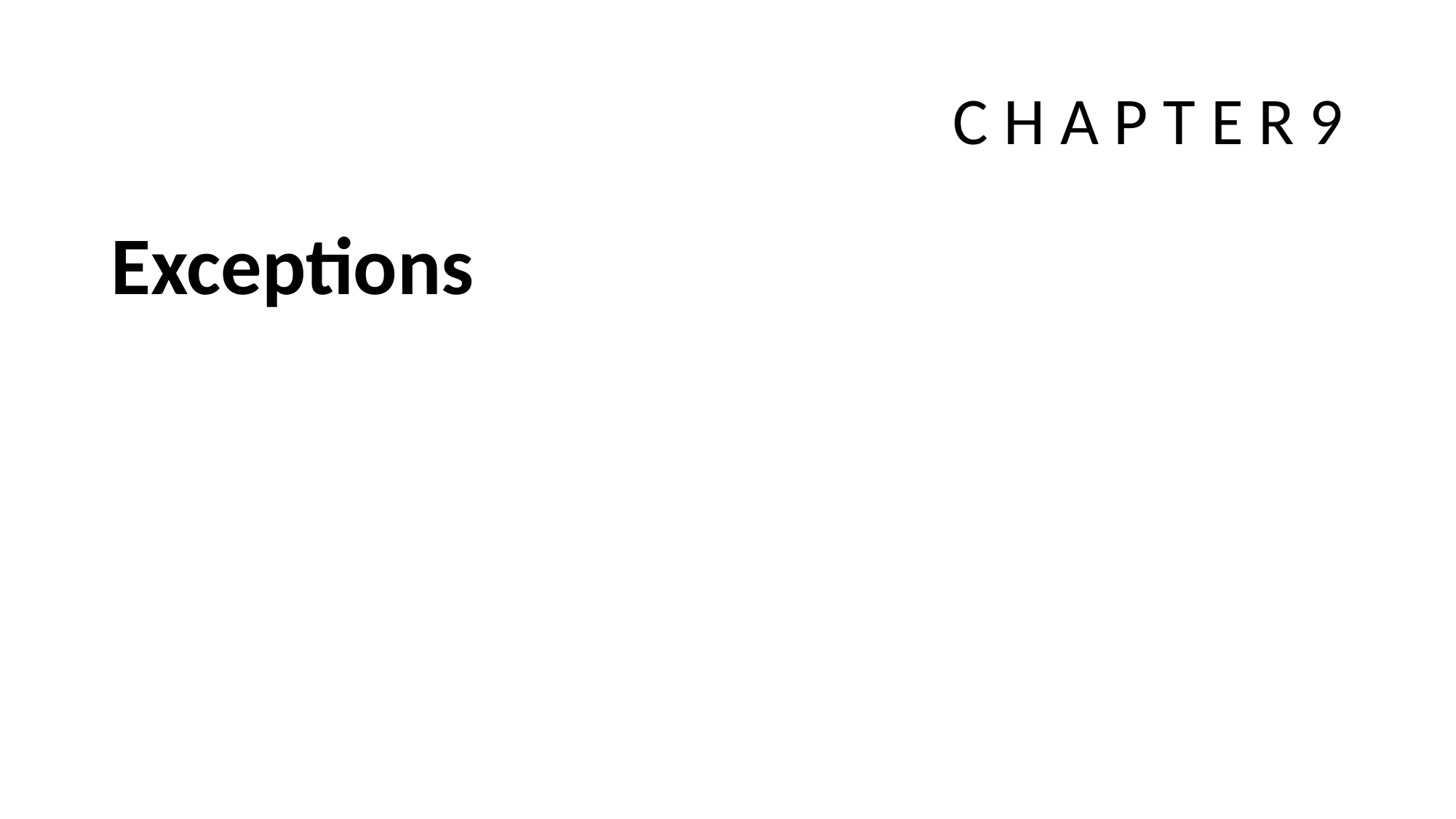

# C H A P T E R 9
Exceptions